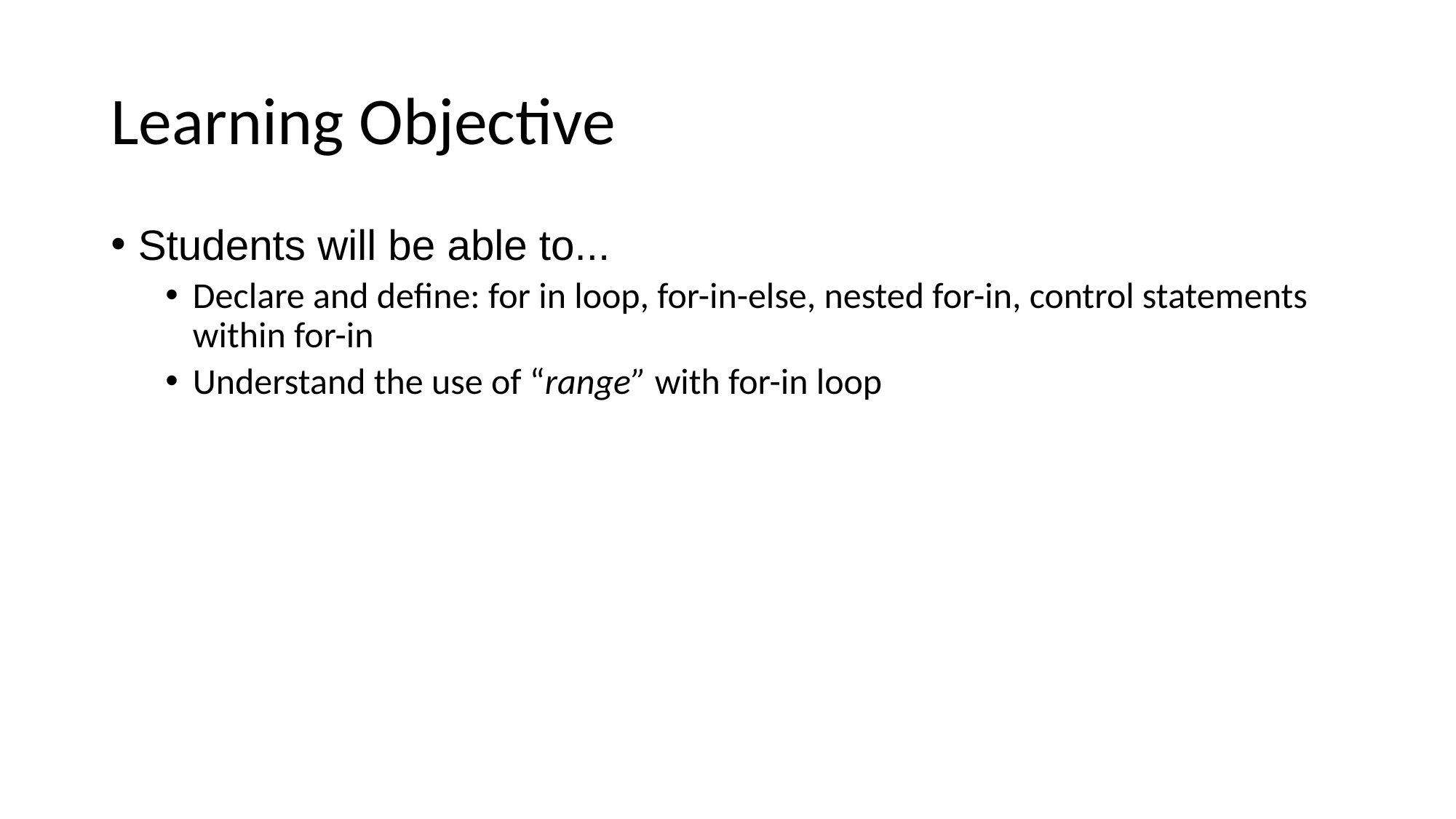

# Learning Objective
Students will be able to...
Declare and define: for in loop, for-in-else, nested for-in, control statements within for-in
Understand the use of “range” with for-in loop